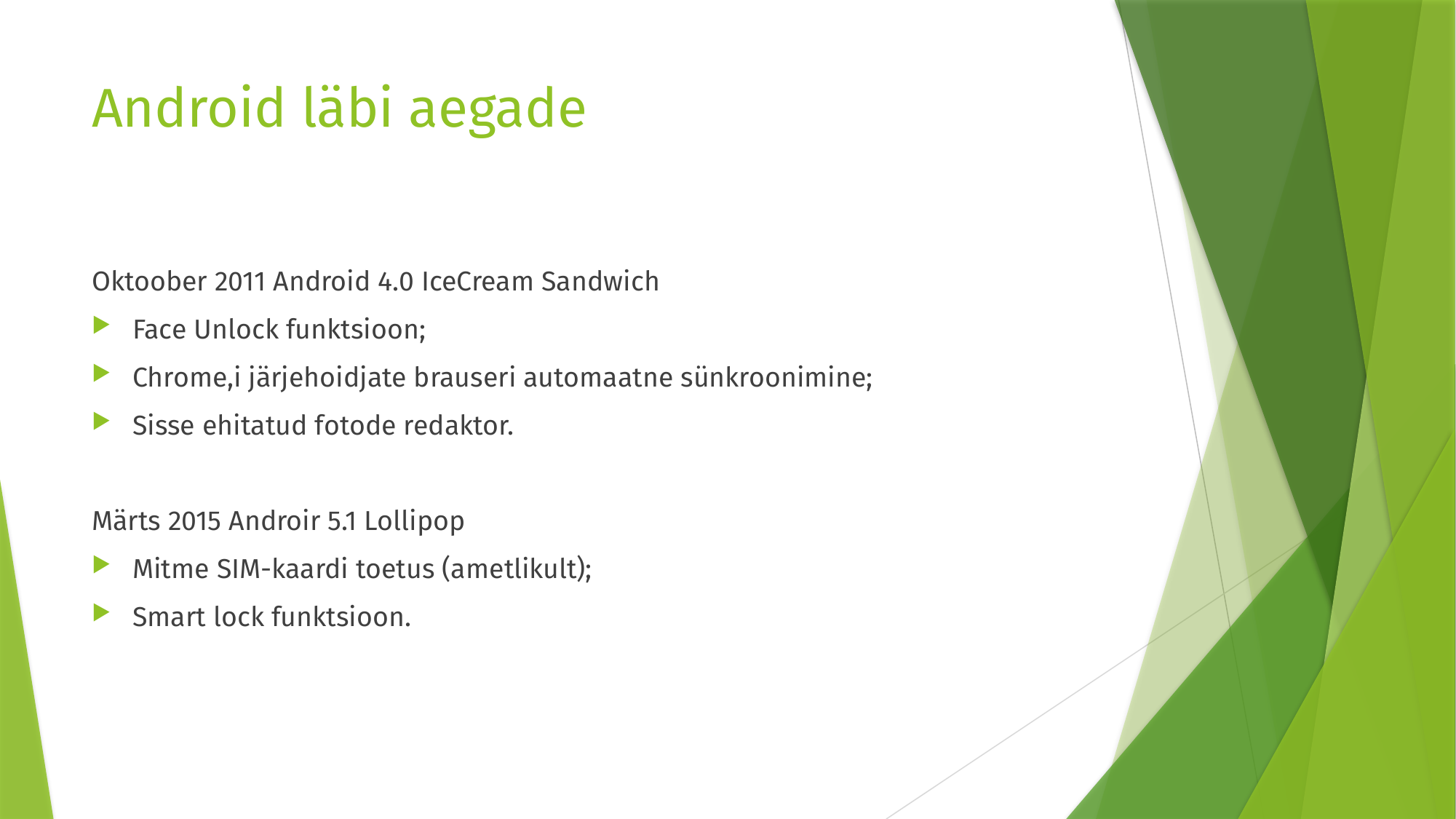

# Android läbi aegade
Oktoober 2011 Android 4.0 IceCream Sandwich
Face Unlock funktsioon;
Chrome,i järjehoidjate brauseri automaatne sünkroonimine;
Sisse ehitatud fotode redaktor.

Märts 2015 Androir 5.1 Lollipop
Mitme SIM-kaardi toetus (ametlikult);
Smart lock funktsioon.